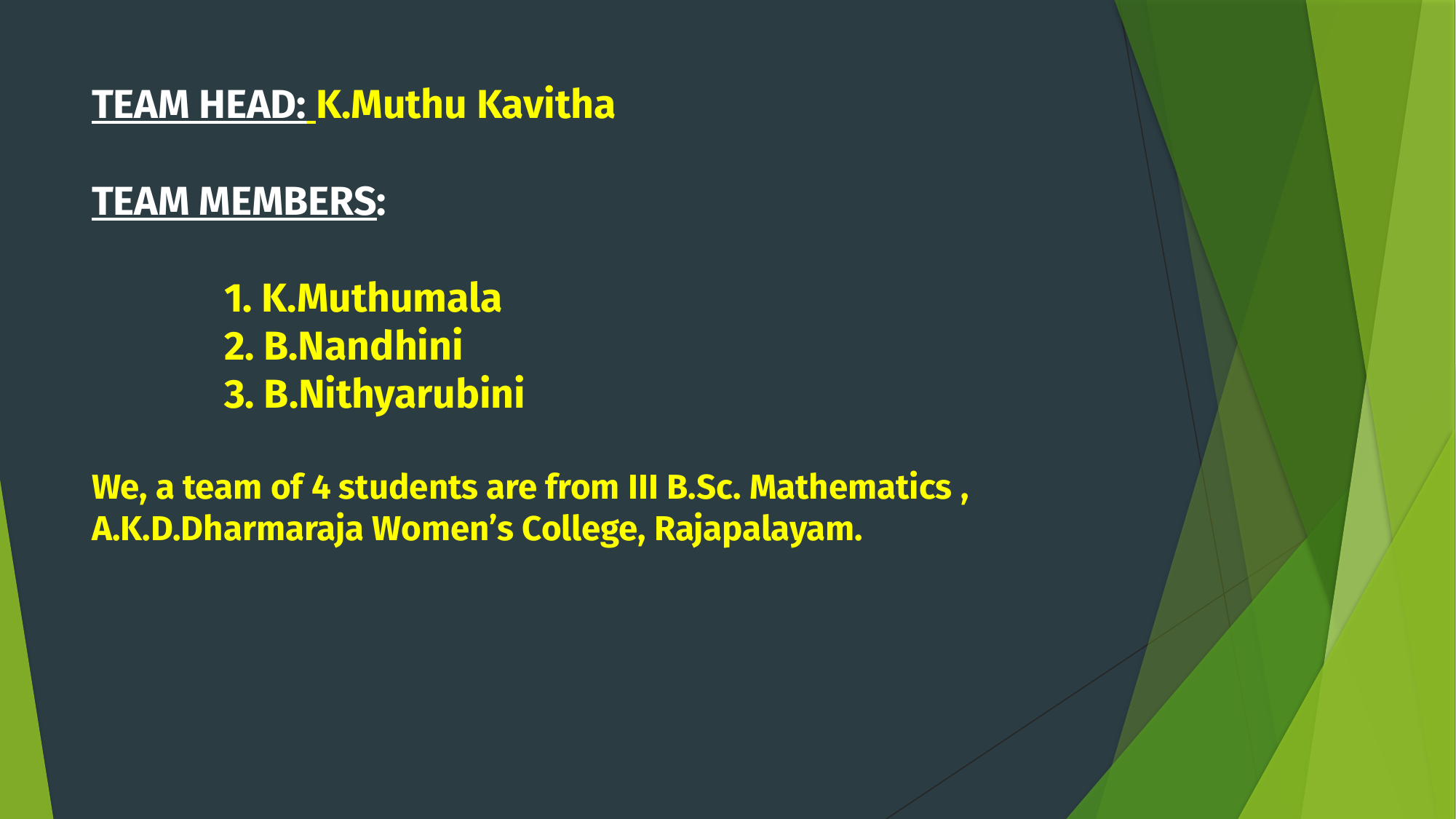

# TEAM HEAD: K.Muthu Kavitha TEAM MEMBERS: 1. K.Muthumala 2. B.Nandhini 3. B.Nithyarubini We, a team of 4 students are from III B.Sc. Mathematics , A.K.D.Dharmaraja Women’s College, Rajapalayam.